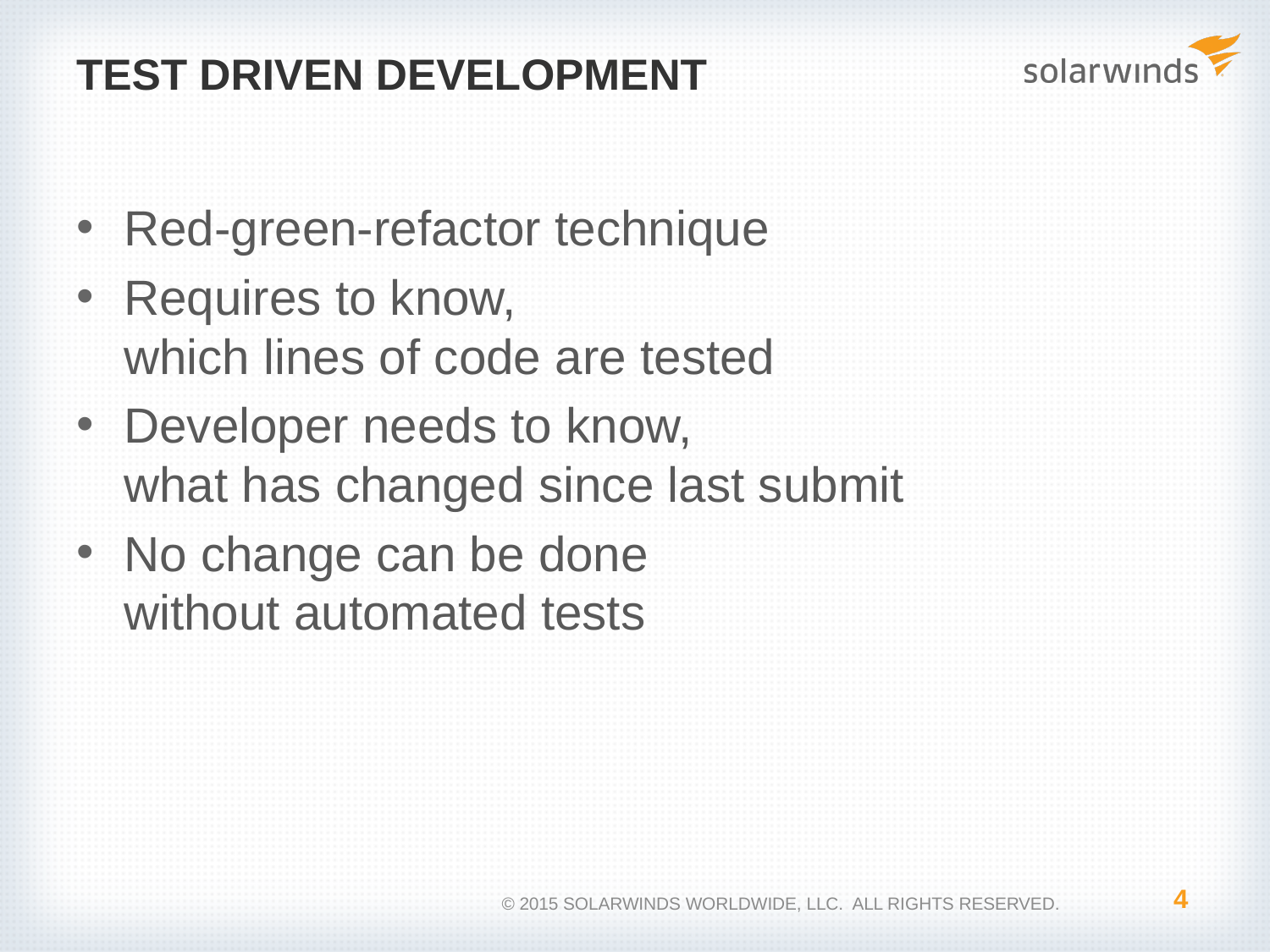

# Test driven development

Red-green-refactor technique
Requires to know,
which lines of code are tested
Developer needs to know,
what has changed since last submit
No change can be done
without automated tests
4
© 2015 SOLARWINDS WORLDWIDE, LLC.  ALL RIGHTS RESERVED.